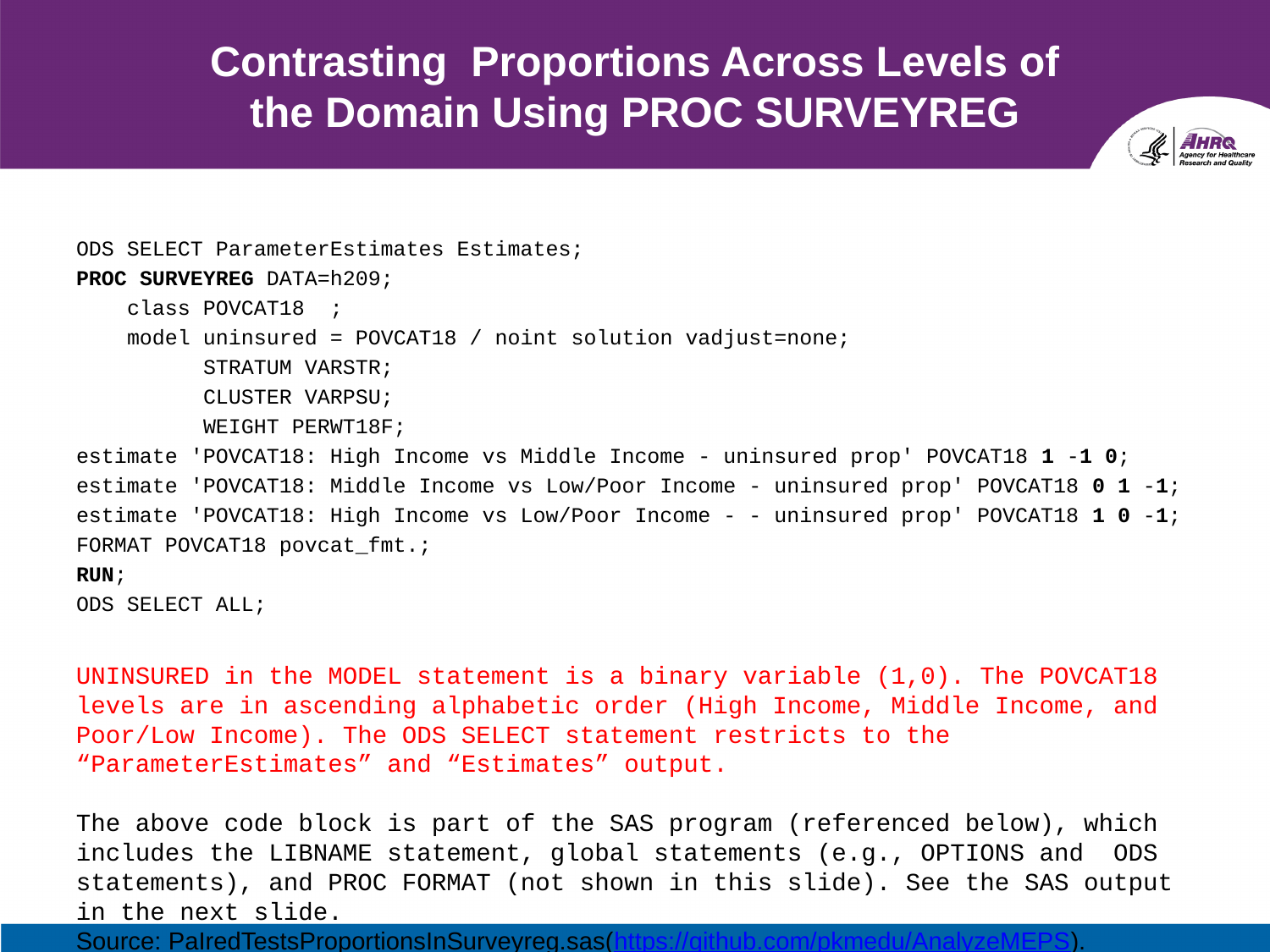

# Contrasting  Proportions Across Levels of the Domain Using PROC SURVEYREG
ODS SELECT ParameterEstimates Estimates;
PROC SURVEYREG DATA=h209;
    class POVCAT18  ;
    model uninsured = POVCAT18 / noint solution vadjust=none;
	STRATUM VARSTR;
	CLUSTER VARPSU;
	WEIGHT PERWT18F;
estimate 'POVCAT18: High Income vs Middle Income - uninsured prop' POVCAT18 1 -1 0;
estimate 'POVCAT18: Middle Income vs Low/Poor Income - uninsured prop' POVCAT18 0 1 -1;
estimate 'POVCAT18: High Income vs Low/Poor Income - - uninsured prop' POVCAT18 1 0 -1;
FORMAT POVCAT18 povcat_fmt.;
RUN;
ODS SELECT ALL;

UNINSURED in the MODEL statement is a binary variable (1,0). The POVCAT18 levels are in ascending alphabetic order (High Income, Middle Income, and Poor/Low Income). The ODS SELECT statement restricts to the “ParameterEstimates” and “Estimates” output.

The above code block is part of the SAS program (referenced below), which includes the LIBNAME statement, global statements (e.g., OPTIONS and  ODS statements), and PROC FORMAT (not shown in this slide). See the SAS output in the next slide.
Source: PaIredTestsProportionsInSurveyreg.sas(https://github.com/pkmedu/AnalyzeMEPS).